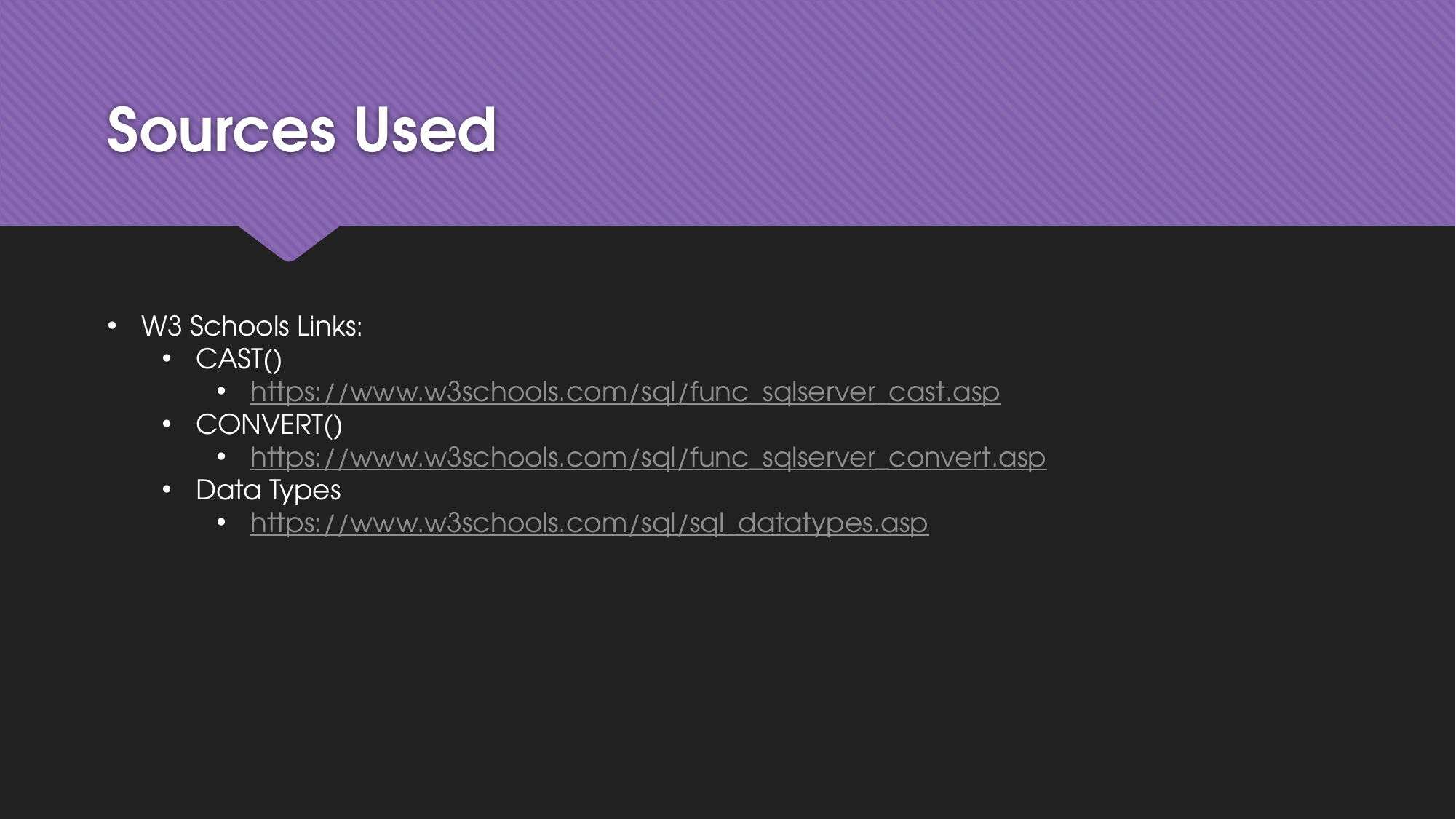

# Sources Used
W3 Schools Links:
CAST()
https://www.w3schools.com/sql/func_sqlserver_cast.asp
CONVERT()
https://www.w3schools.com/sql/func_sqlserver_convert.asp
Data Types
https://www.w3schools.com/sql/sql_datatypes.asp